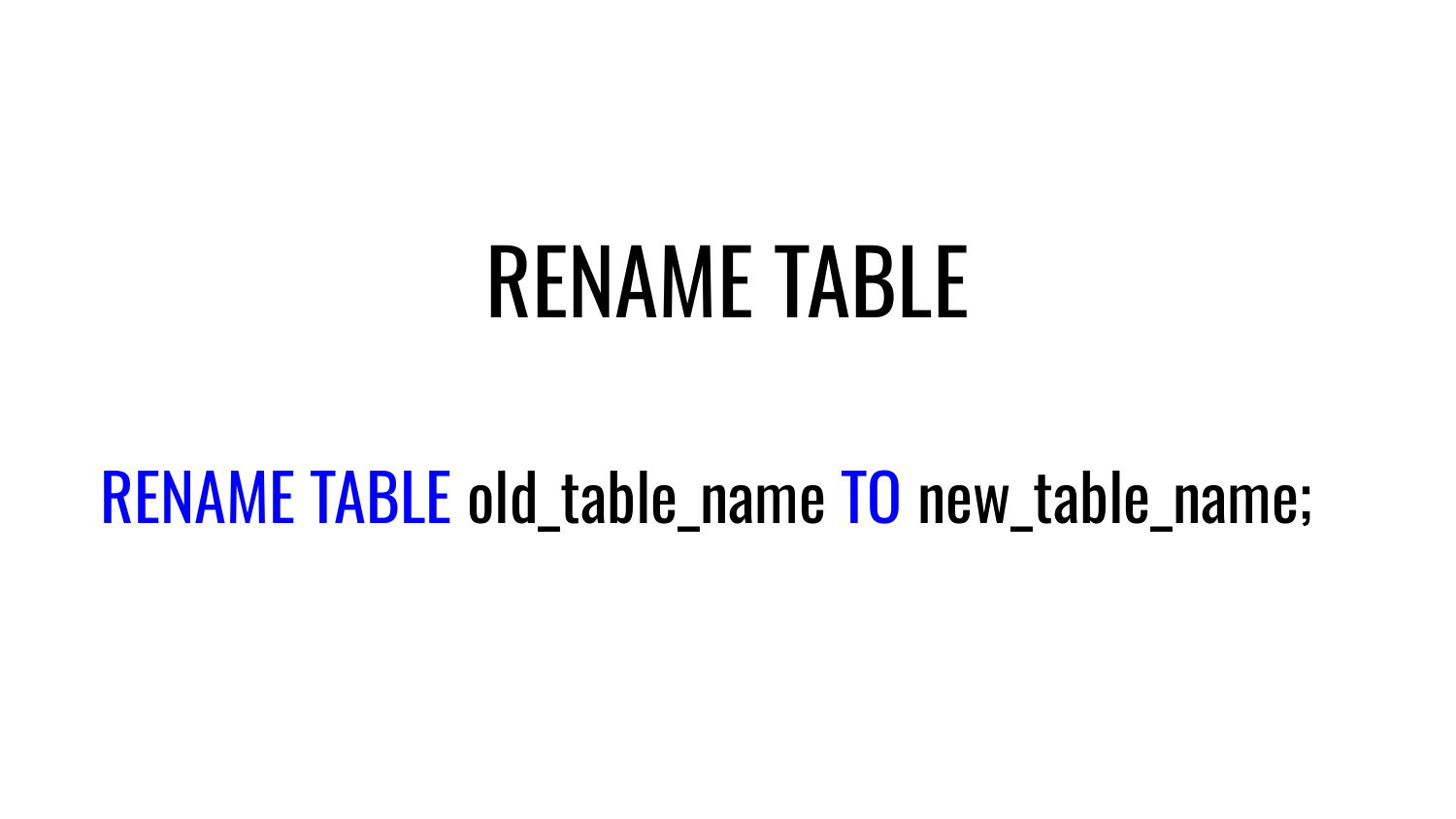

# RENAME TABLE
RENAME TABLE old_table_name TO new_table_name;